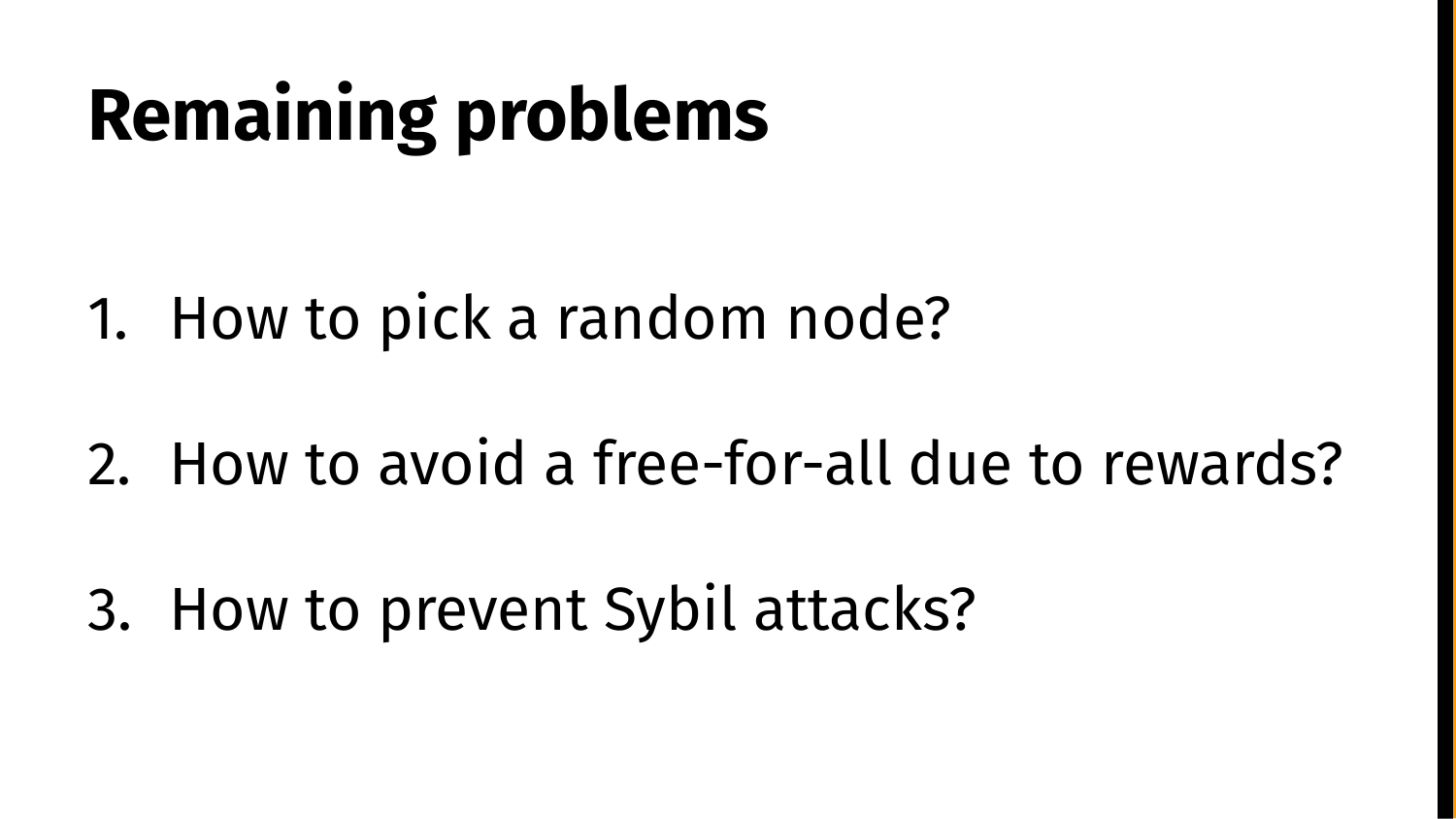

# Remaining problems

How to pick a random node?

How to avoid a free-for-all due to rewards?

How to prevent Sybil attacks?